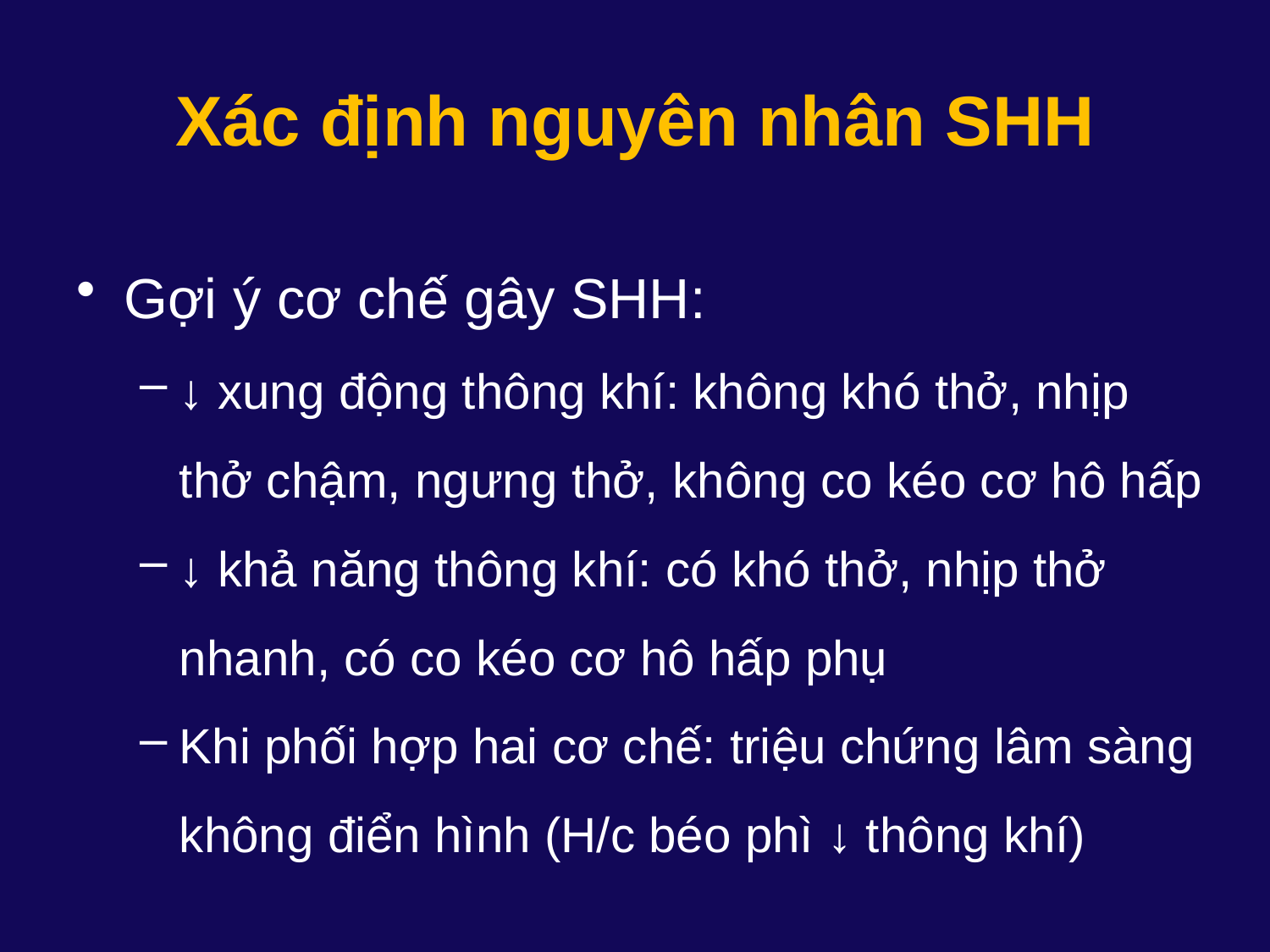

# Xác định nguyên nhân SHH
Gợi ý cơ chế gây SHH:
↓ xung động thông khí: không khó thở, nhịp thở chậm, ngưng thở, không co kéo cơ hô hấp
↓ khả năng thông khí: có khó thở, nhịp thở nhanh, có co kéo cơ hô hấp phụ
Khi phối hợp hai cơ chế: triệu chứng lâm sàng không điển hình (H/c béo phì ↓ thông khí)